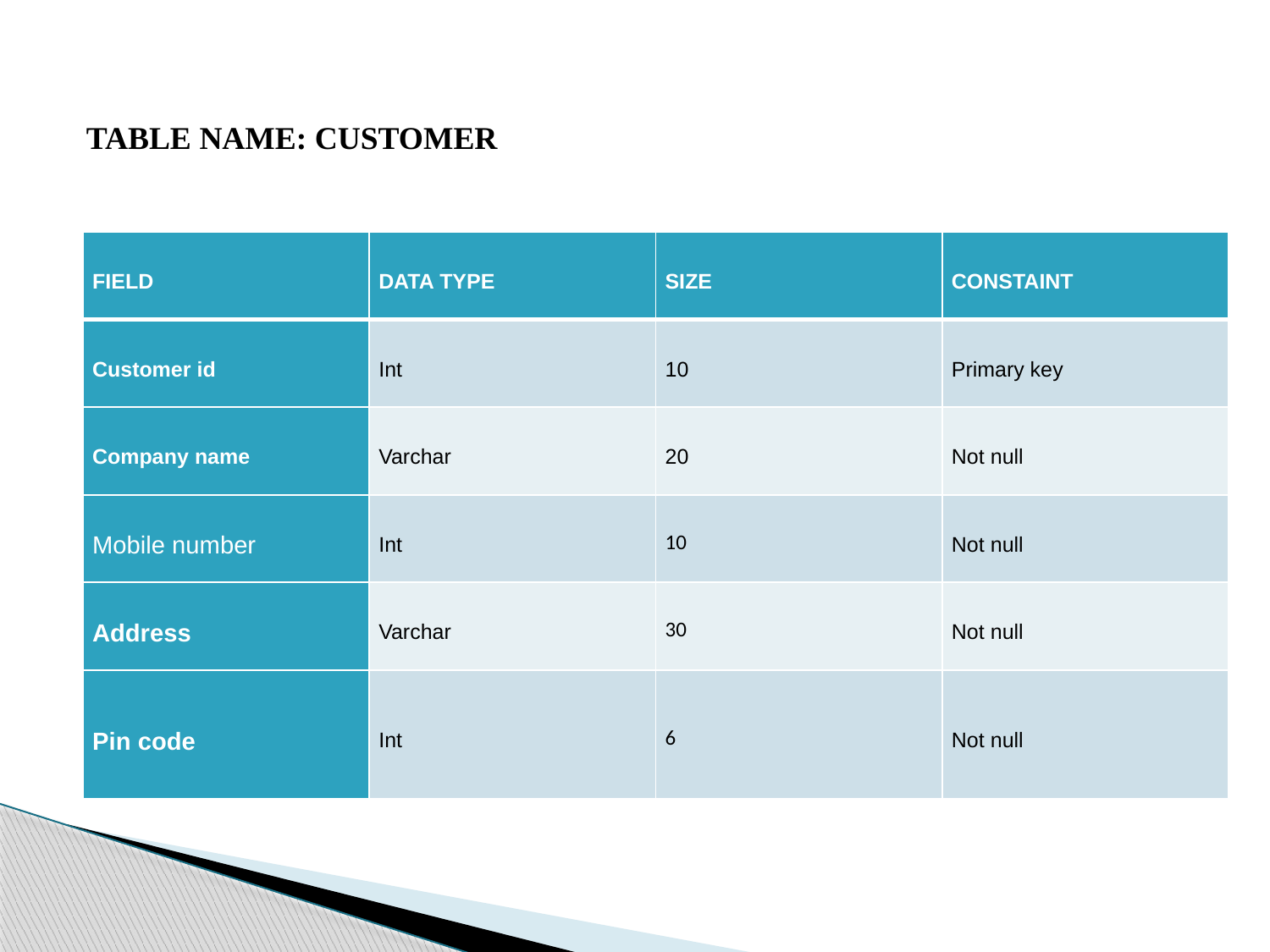

TABLE NAME: CUSTOMER
| FIELD | DATA TYPE | SIZE | CONSTAINT |
| --- | --- | --- | --- |
| Customer id | Int | 10 | Primary key |
| Company name | Varchar | 20 | Not null |
| Mobile number | Int | 10 | Not null |
| Address | Varchar | 30 | Not null |
| Pin code | Int | 6 | Not null |